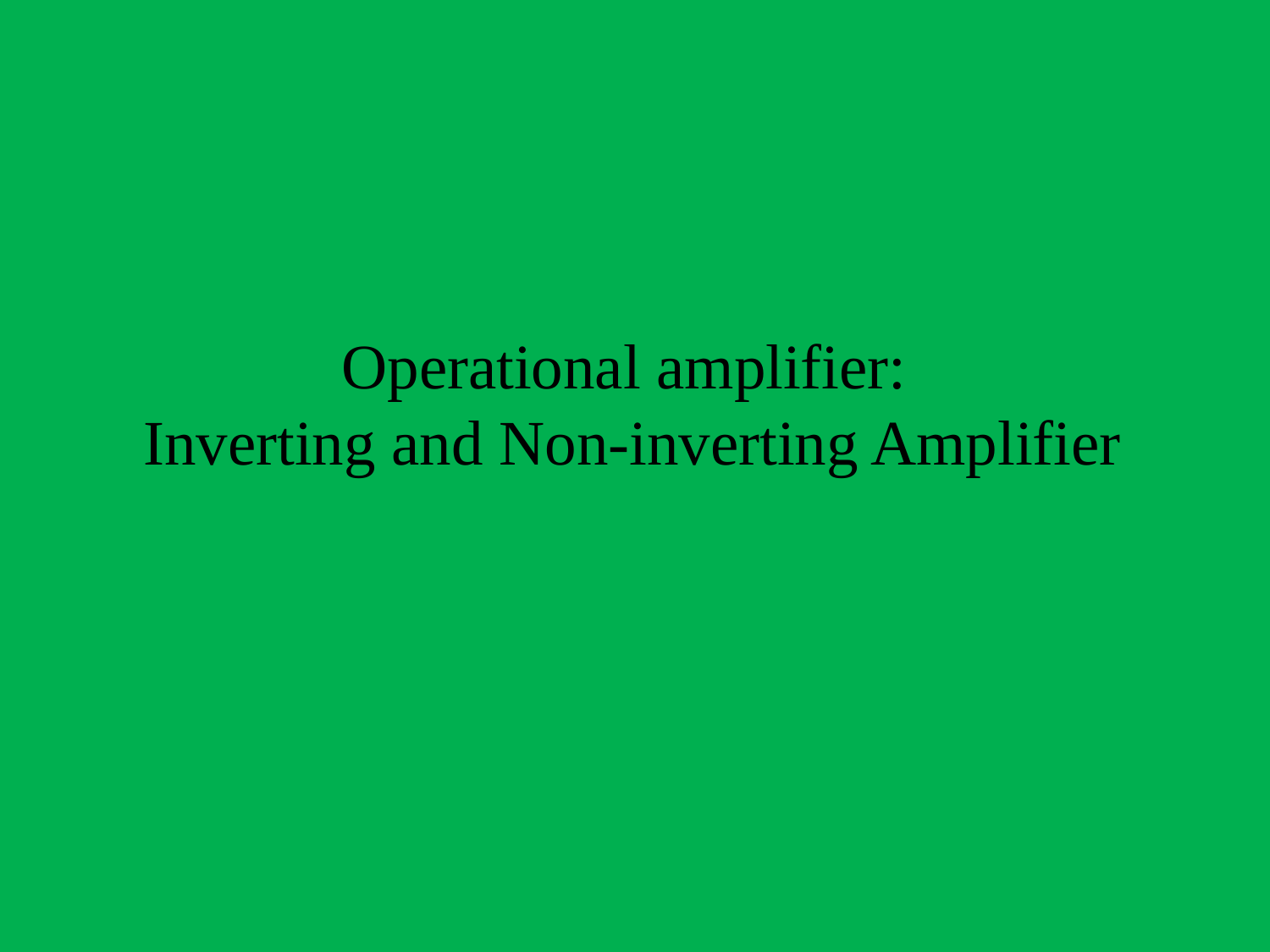

# Operational amplifier: Inverting and Non-inverting Amplifier